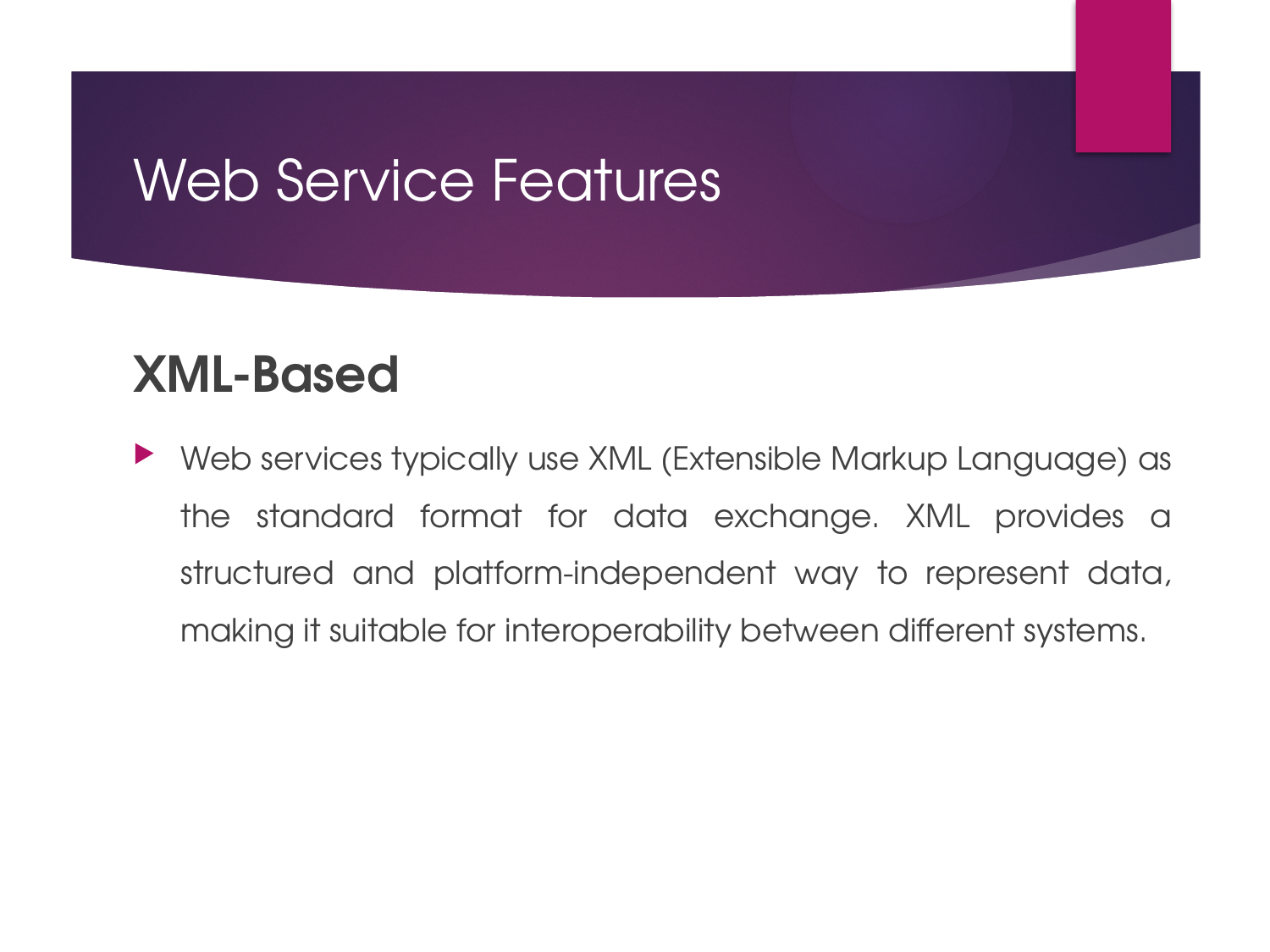

# Web Service Features
XML-Based
Web services typically use XML (Extensible Markup Language) as the standard format for data exchange. XML provides a structured and platform-independent way to represent data, making it suitable for interoperability between different systems.